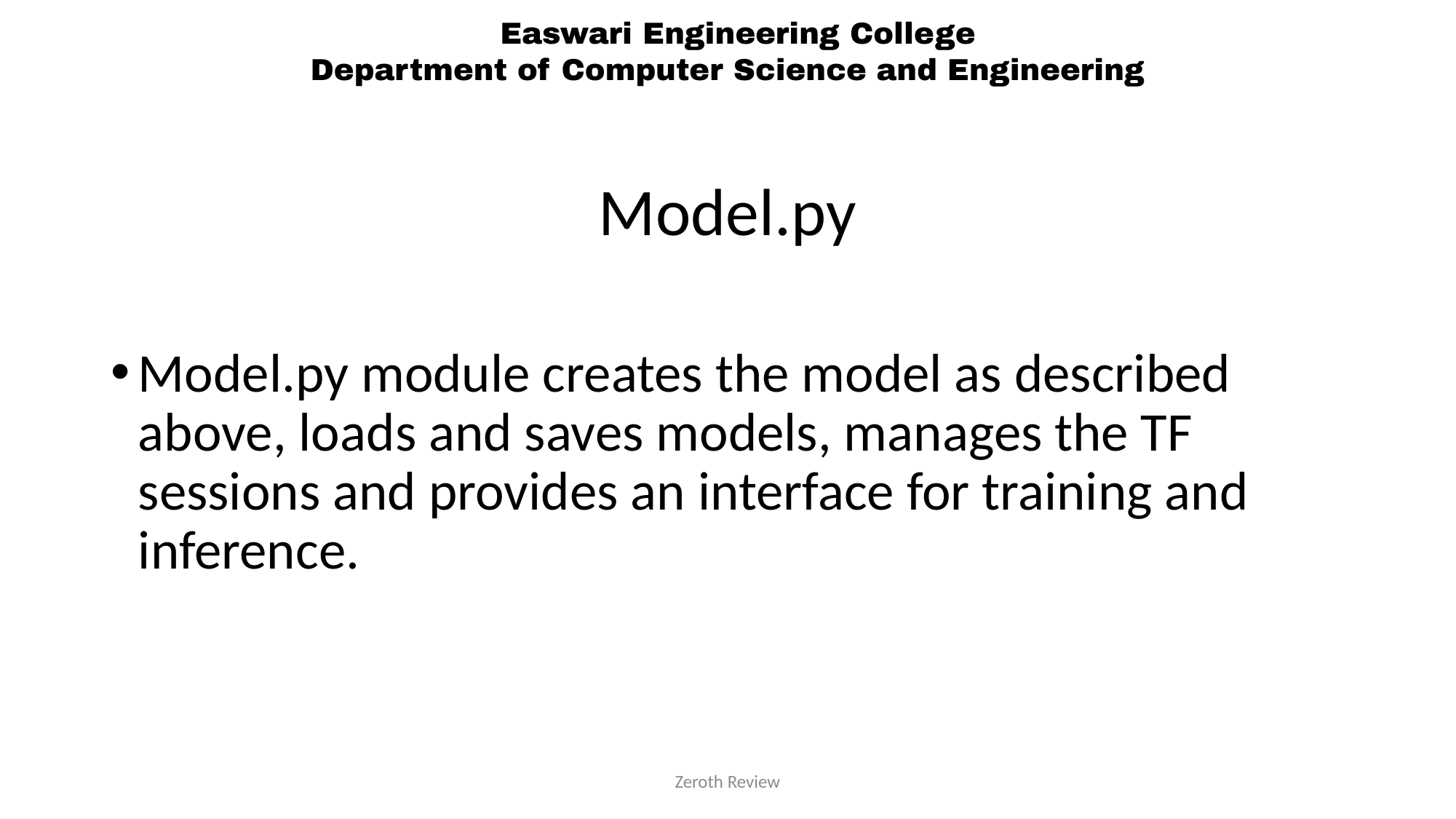

Easwari Engineering College
Department of Computer Science and Engineering
# Model.py
Model.py module creates the model as described above, loads and saves models, manages the TF sessions and provides an interface for training and inference.

Zeroth Review
15